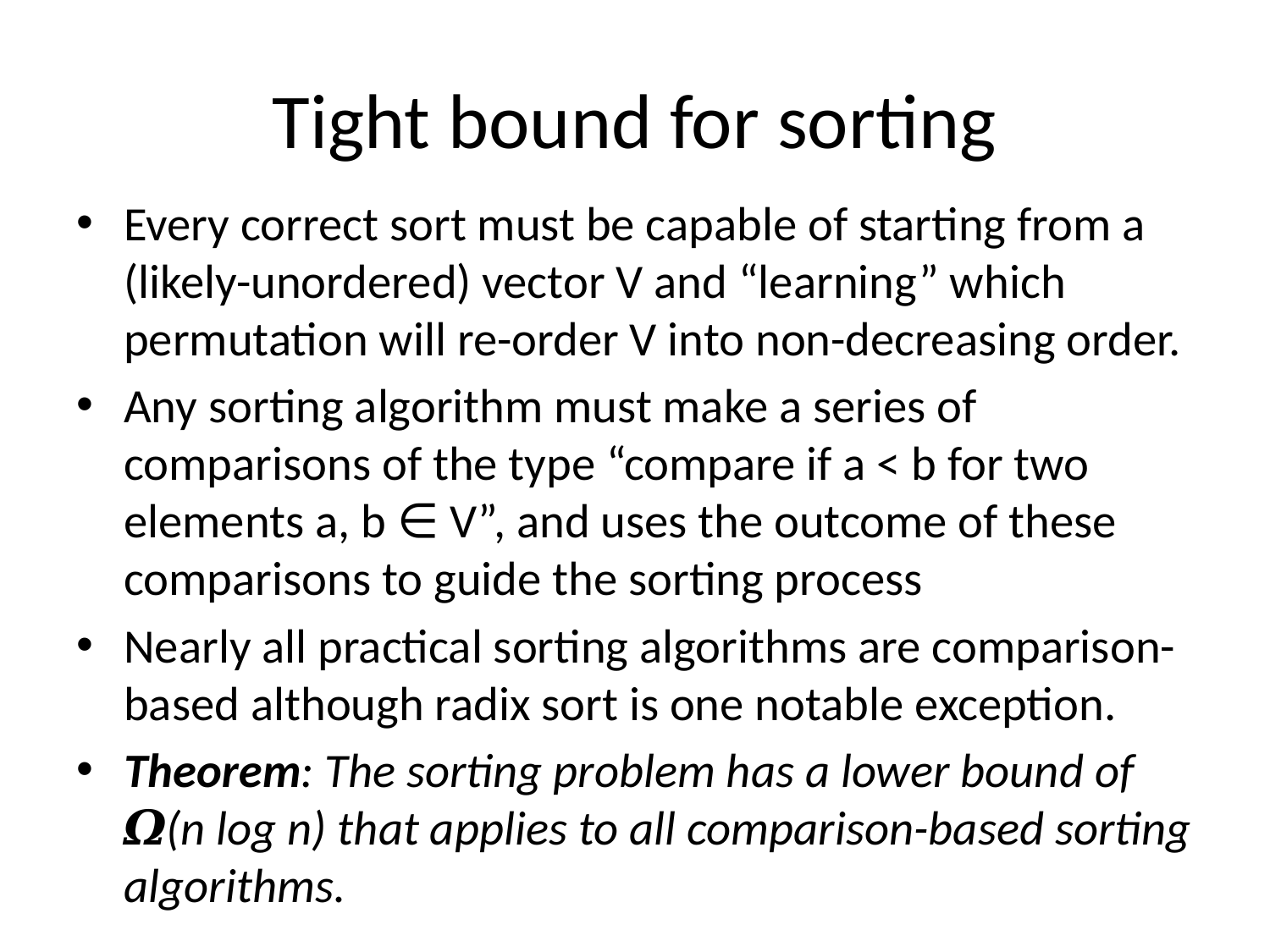

# Tight bound for sorting
Every correct sort must be capable of starting from a (likely-unordered) vector V and “learning” which permutation will re-order V into non-decreasing order.
Any sorting algorithm must make a series of comparisons of the type “compare if a < b for two elements a, b ∈ V”, and uses the outcome of these comparisons to guide the sorting process
Nearly all practical sorting algorithms are comparison-based although radix sort is one notable exception.
Theorem: The sorting problem has a lower bound of 𝜴(n log n) that applies to all comparison-based sorting algorithms.